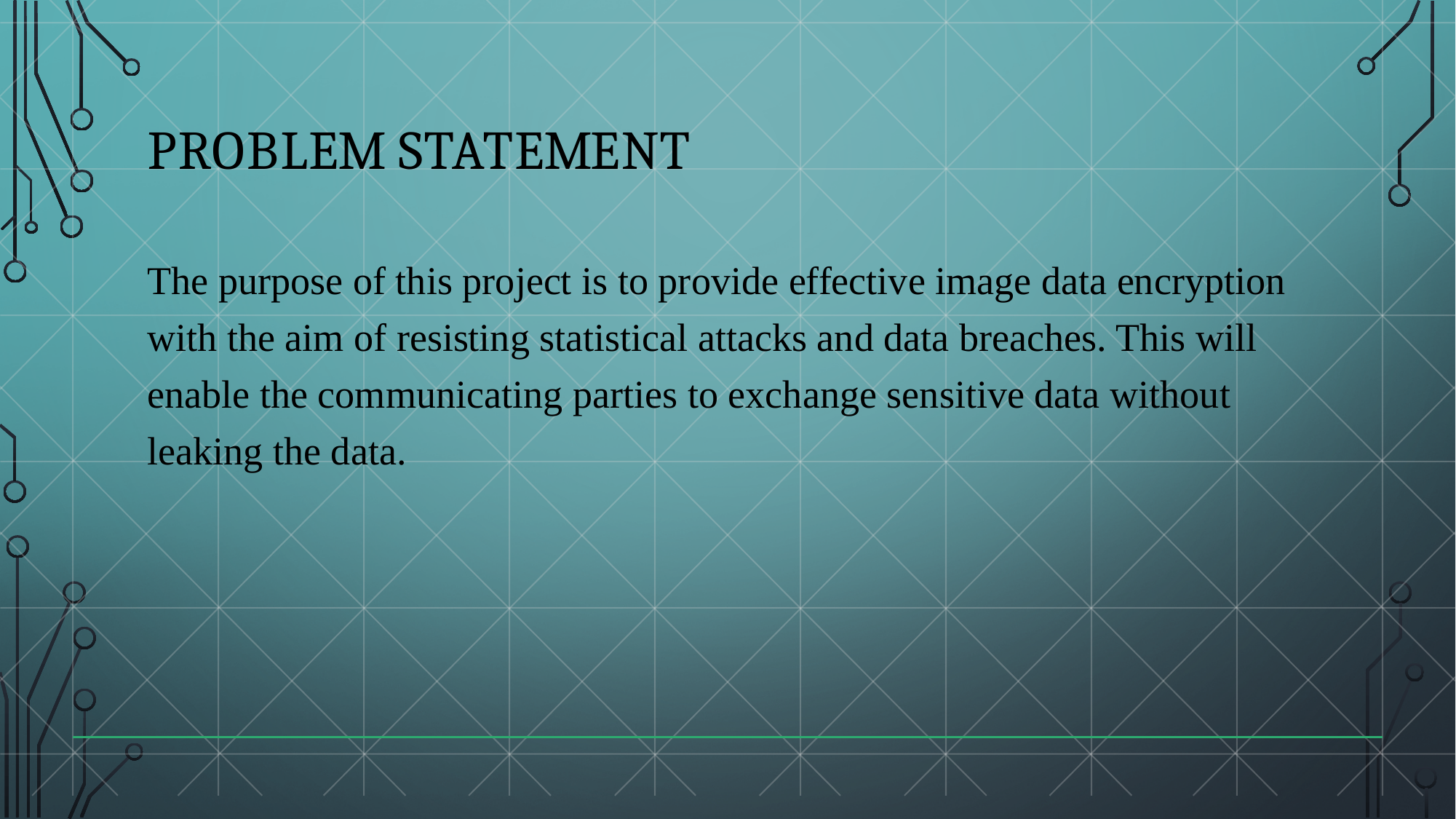

# Problem statement
The purpose of this project is to provide effective image data encryption with the aim of resisting statistical attacks and data breaches. This will enable the communicating parties to exchange sensitive data without leaking the data.